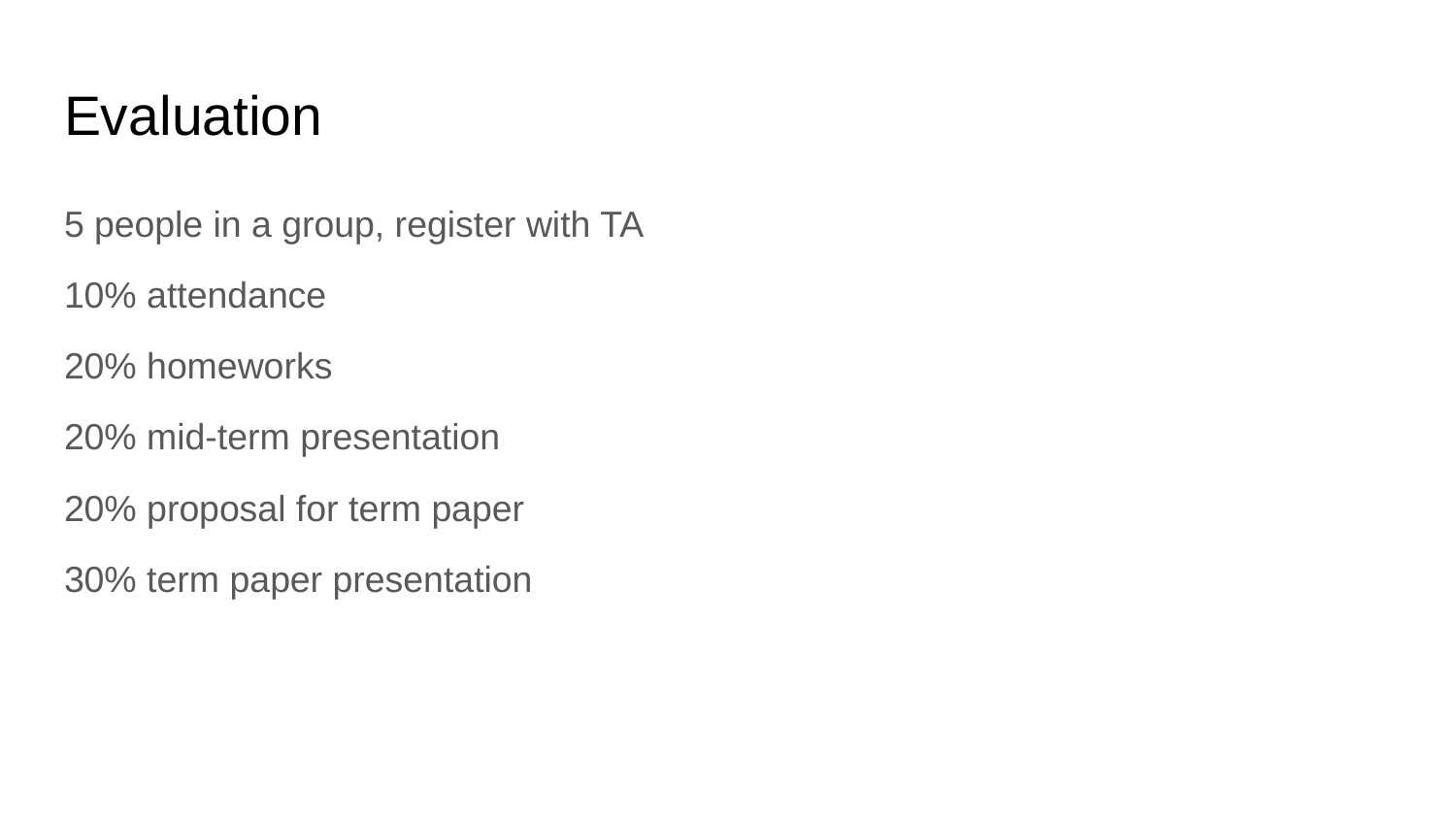

# Evaluation
5 people in a group, register with TA
10% attendance
20% homeworks
20% mid-term presentation
20% proposal for term paper
30% term paper presentation